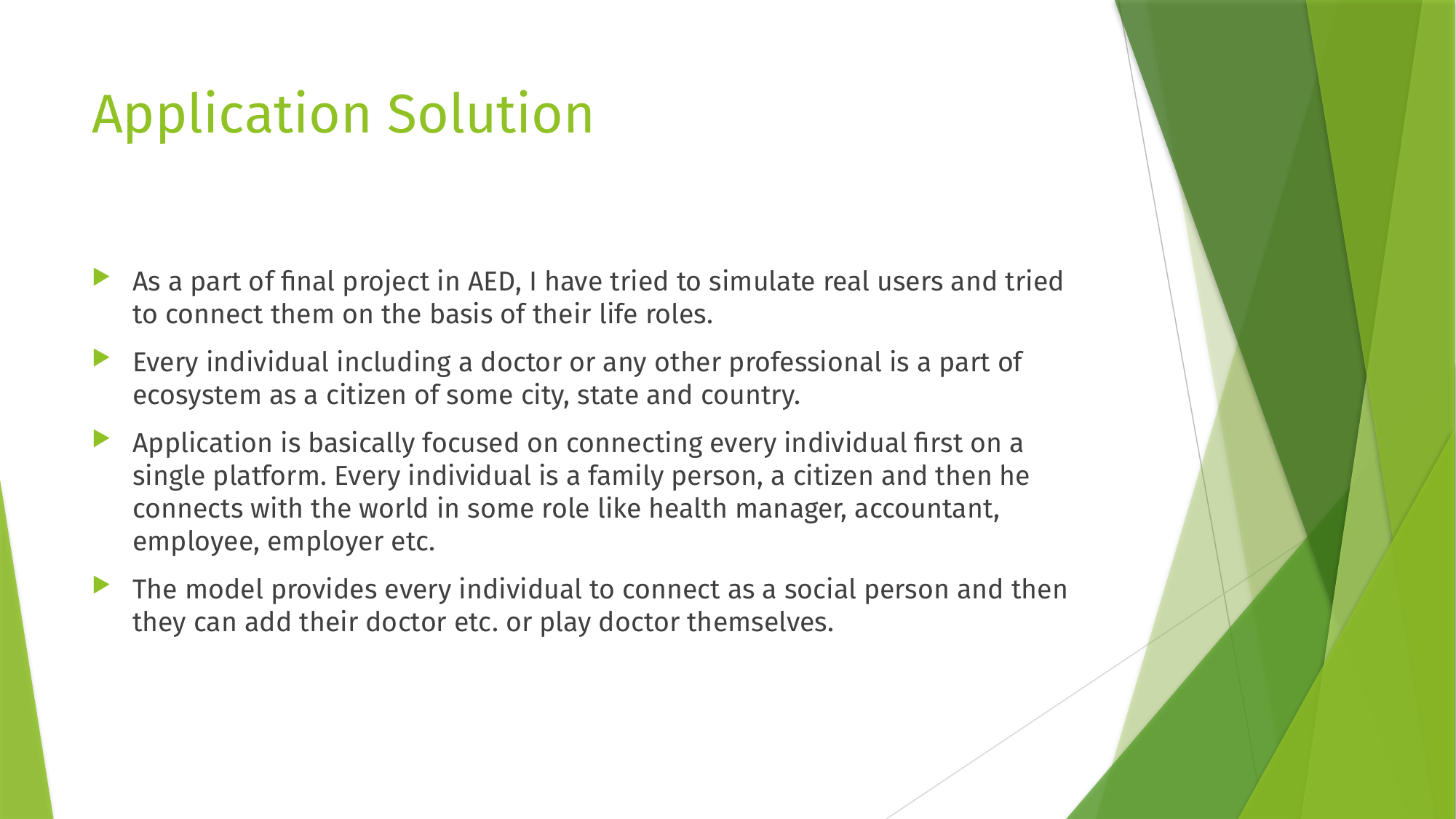

# Application Solution
As a part of final project in AED, I have tried to simulate real users and tried to connect them on the basis of their life roles.
Every individual including a doctor or any other professional is a part of ecosystem as a citizen of some city, state and country.
Application is basically focused on connecting every individual first on a single platform. Every individual is a family person, a citizen and then he connects with the world in some role like health manager, accountant, employee, employer etc.
The model provides every individual to connect as a social person and then they can add their doctor etc. or play doctor themselves.